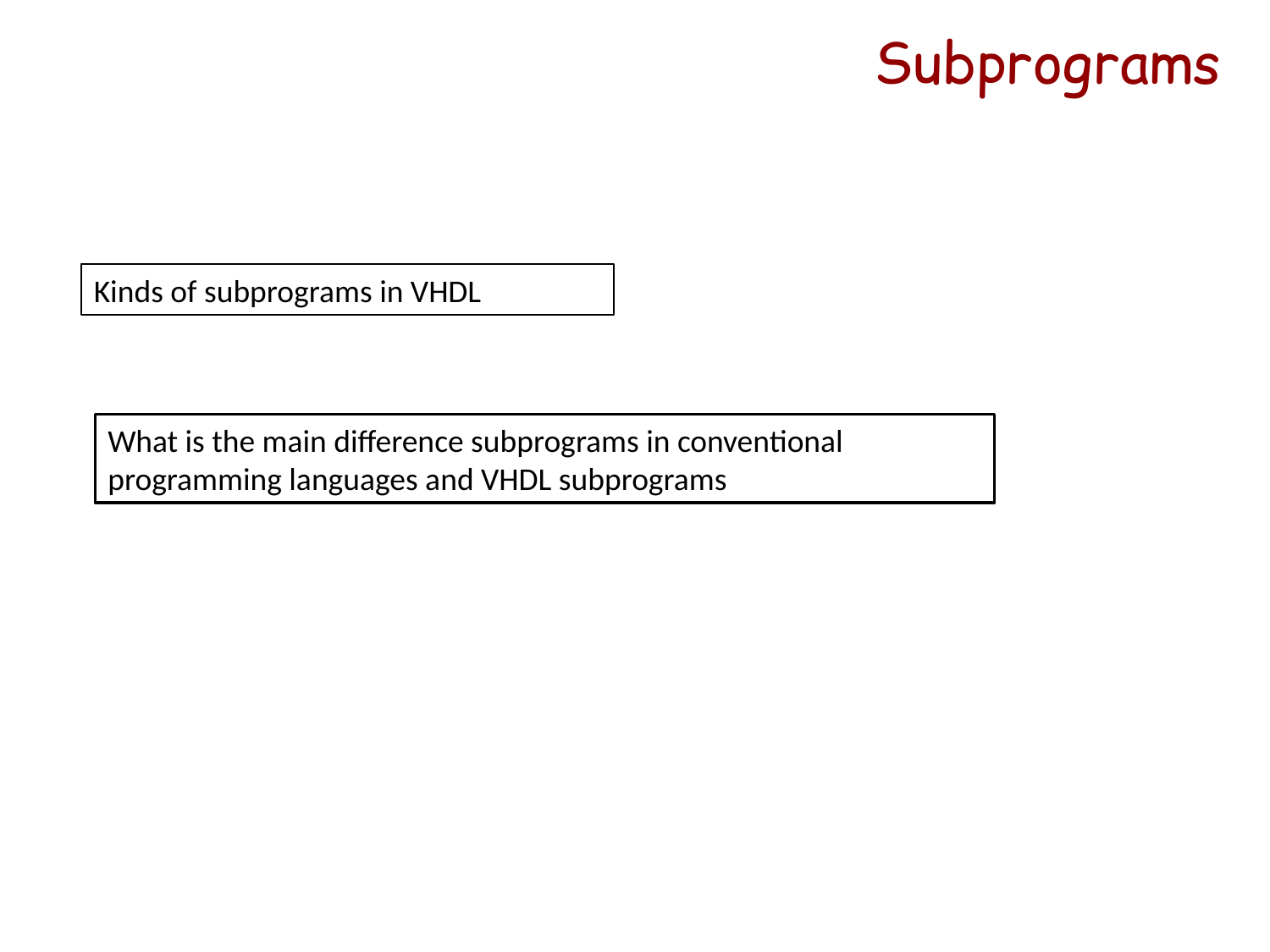

# Subprograms
Kinds of subprograms in VHDL
What is the main difference subprograms in conventional programming languages and VHDL subprograms